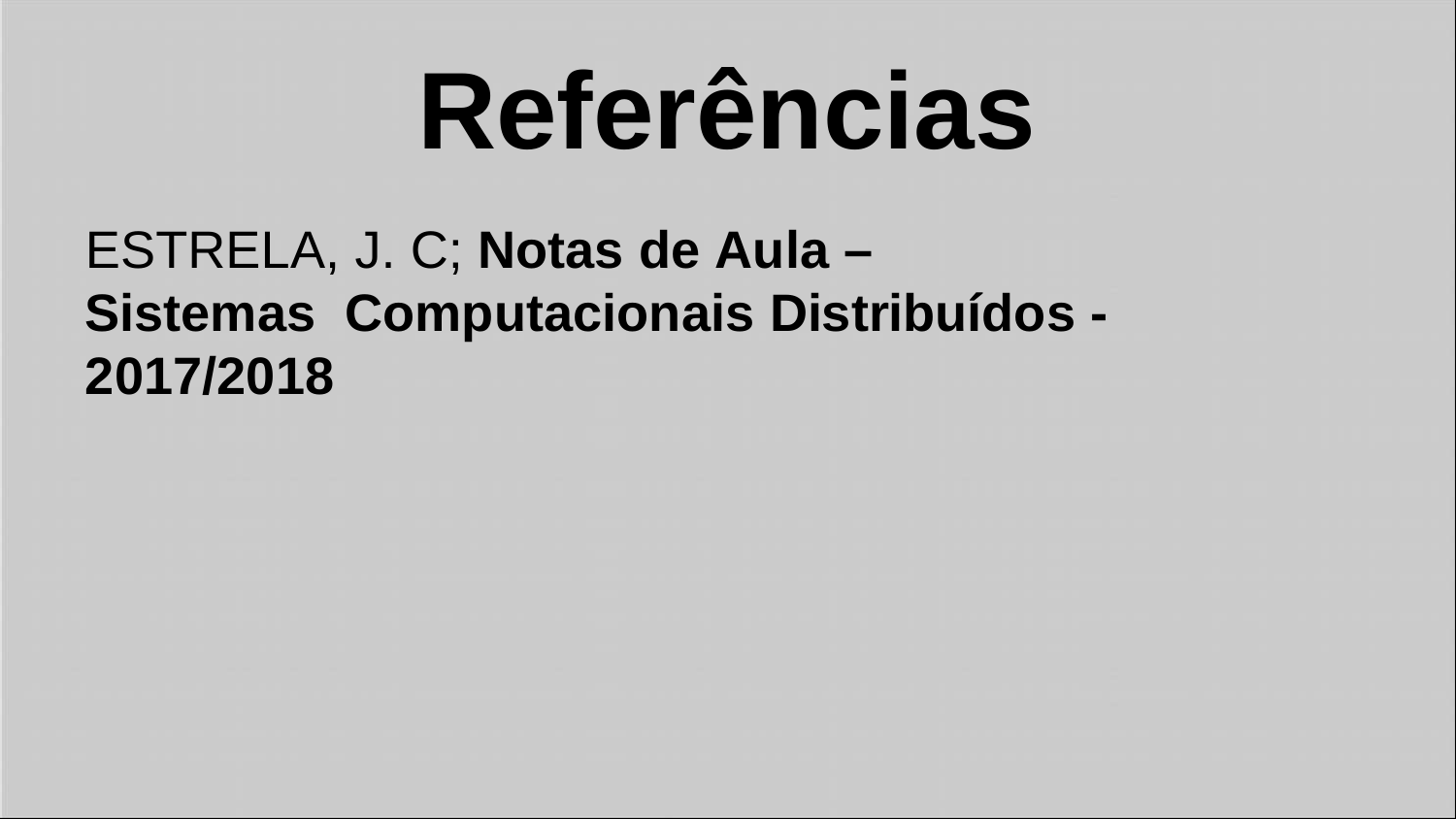

Referências
ESTRELA, J. C; Notas de Aula – Sistemas  Computacionais Distribuídos - 2017/2018